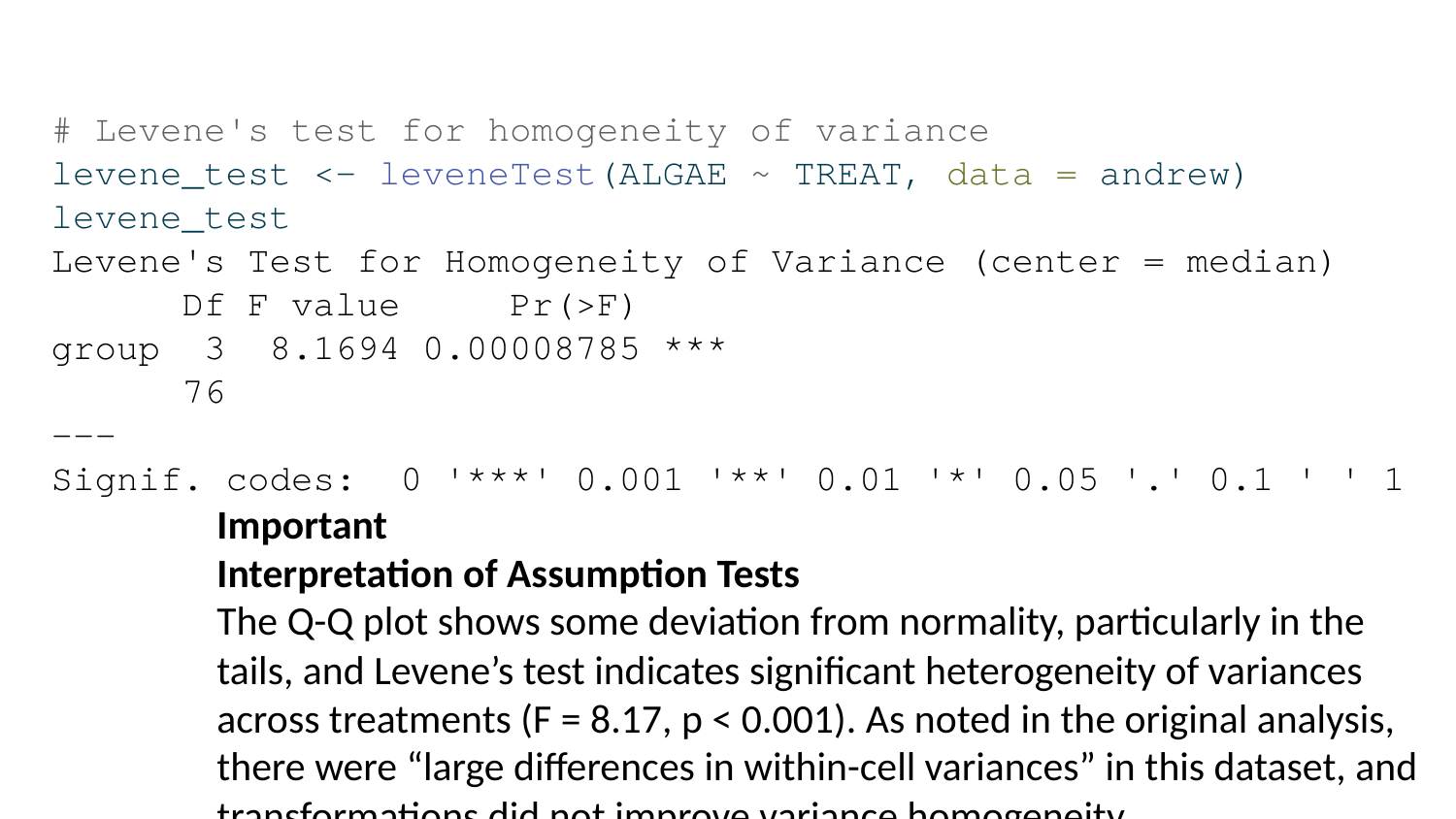

# Levene's test for homogeneity of variance levene_test <- leveneTest(ALGAE ~ TREAT, data = andrew) levene_test
Levene's Test for Homogeneity of Variance (center = median)
      Df F value     Pr(>F)
group  3  8.1694 0.00008785 ***
      76
---
Signif. codes:  0 '***' 0.001 '**' 0.01 '*' 0.05 '.' 0.1 ' ' 1
Important
Interpretation of Assumption Tests
The Q-Q plot shows some deviation from normality, particularly in the tails, and Levene’s test indicates significant heterogeneity of variances across treatments (F = 8.17, p < 0.001). As noted in the original analysis, there were “large differences in within-cell variances” in this dataset, and transformations did not improve variance homogeneity.
The DHARMa residual diagnostics also indicate potential issues with the distribution of residuals and homogeneity of variance. The residuals vs. fitted plot shows a pattern of increasing variance with increasing fitted values, confirming the heteroscedasticity.
However, mixed models are generally robust to moderate violations of assumptions, especially with balanced designs. Since transformations were not effective in improving the data properties, analyzing the untransformed data is a reasonable approach in this case.